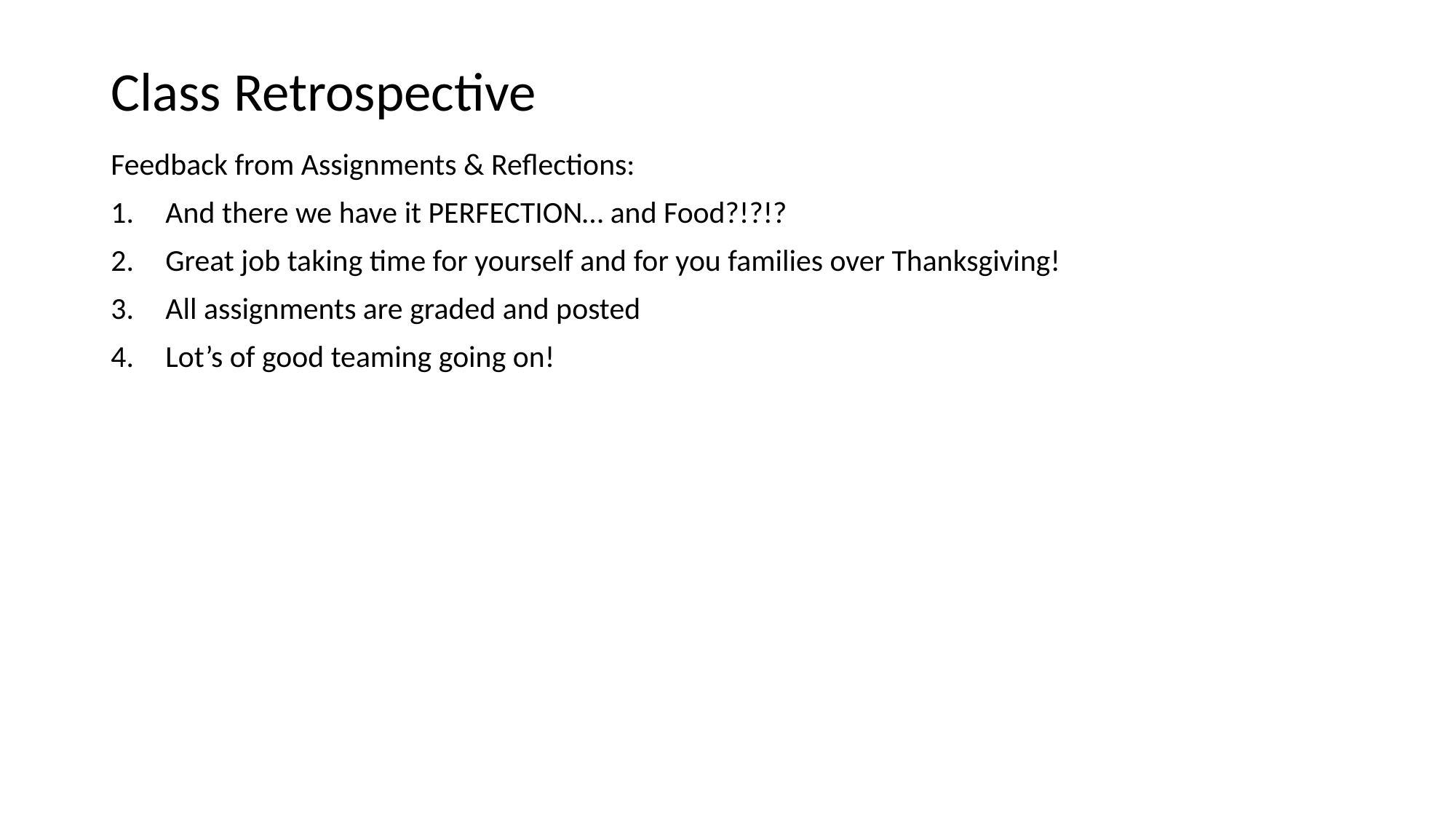

# Class Retrospective
Feedback from Assignments & Reflections:
And there we have it PERFECTION… and Food?!?!?
Great job taking time for yourself and for you families over Thanksgiving!
All assignments are graded and posted
Lot’s of good teaming going on!